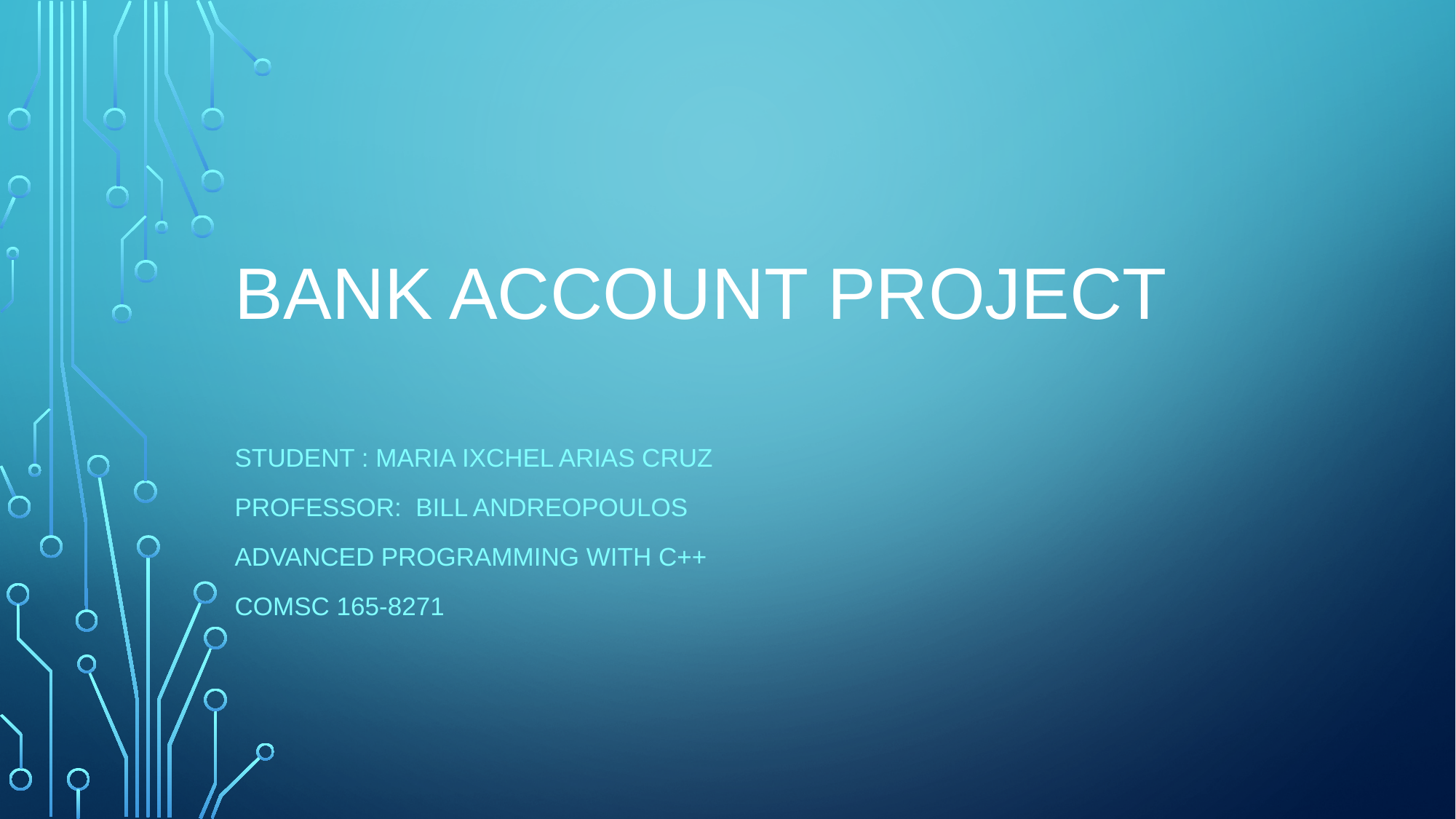

# Bank Account Project
Student : Maria Ixchel Arias Cruz
Professor:  Bill Andreopoulos
Advanced Programming With C++
COMSC 165-8271